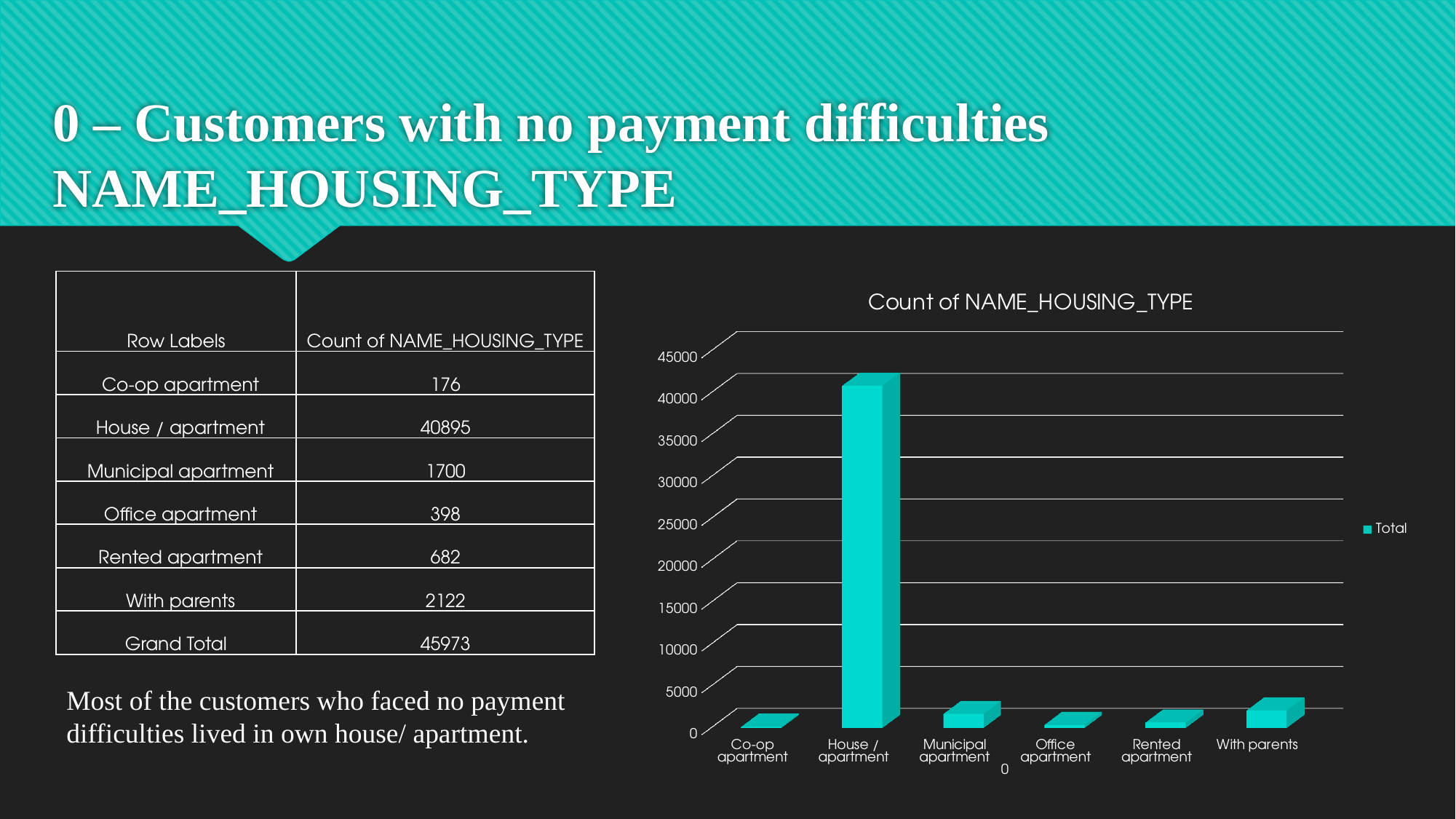

0 – Customers with no payment difficulties
NAME_HOUSING_TYPE
| Row Labels | Count of NAME\_HOUSING\_TYPE |
| --- | --- |
| Co-op apartment | 176 |
| House / apartment | 40895 |
| Municipal apartment | 1700 |
| Office apartment | 398 |
| Rented apartment | 682 |
| With parents | 2122 |
| Grand Total | 45973 |

[unsupported chart]

Most of the customers who faced no payment difficulties lived in own house/ apartment.